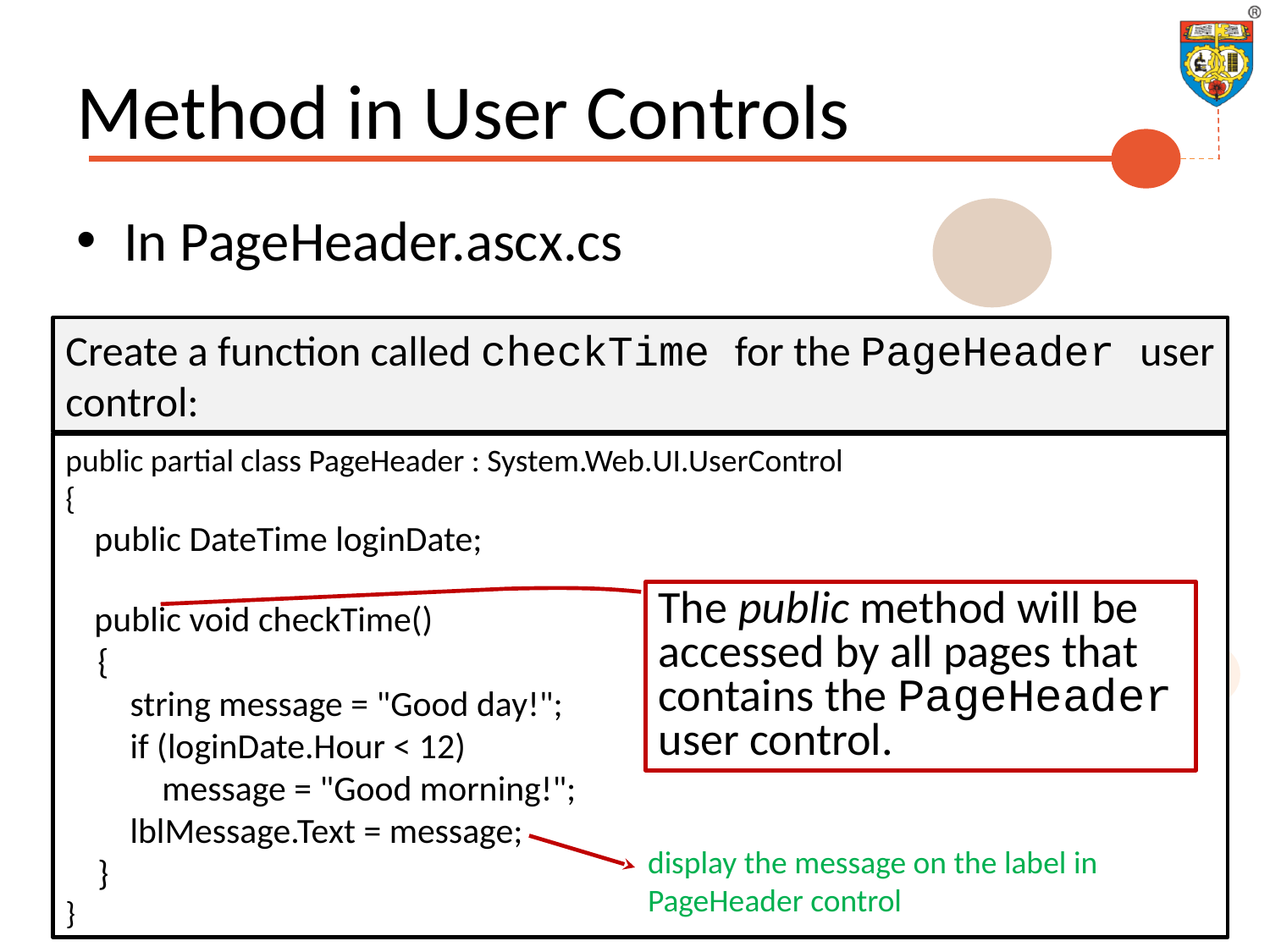

# Method in User Controls
In PageHeader.ascx.cs
Create a function called checkTime for the PageHeader user control:
public partial class PageHeader : System.Web.UI.UserControl
{
    public DateTime loginDate;

    public void checkTime()
    {
        string message = "Good day!";
        if (loginDate.Hour < 12)
            message = "Good morning!";
        lblMessage.Text = message;
    }
}
The public method will be accessed by all pages that contains the PageHeader user control.

display the message on the label in PageHeader control